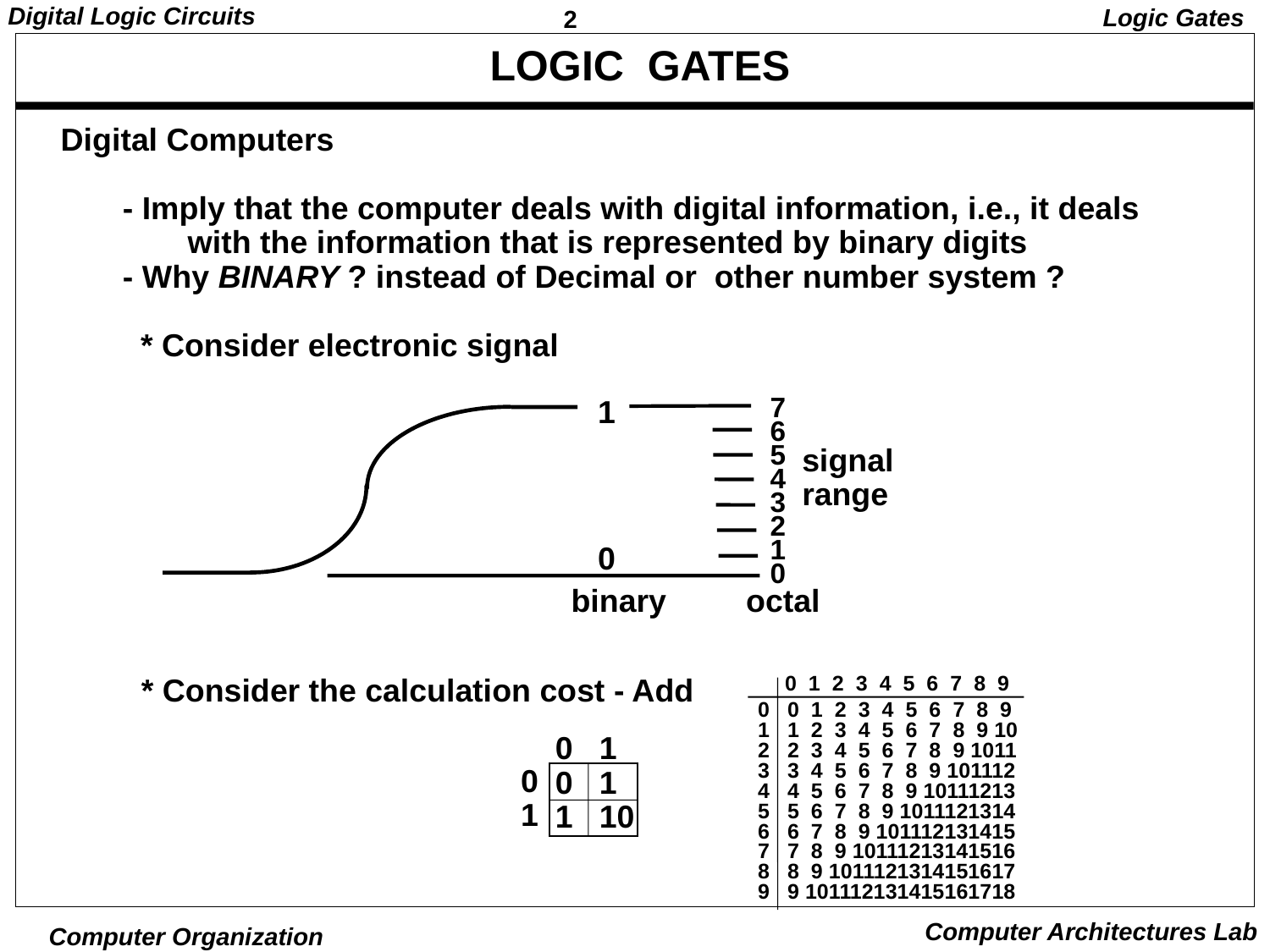

Logic Gates
# LOGIC  GATES
Digital Computers

       - Imply that the computer deals with digital information, i.e., it deals
	with the information that is represented by binary digits
       - Why BINARY ? instead of Decimal or  other number system ?

         * Consider electronic signal
1
7
6
5
4
3
2
1
0

signal
range

0

binary         octal
0  1  2  3  4  5  6  7  8  9
* Consider the calculation cost - Add

0   0  1  2  3  4  5  6  7  8  9
1   1  2  3  4  5  6  7  8  9 10
2   2  3  4  5  6  7  8  9 1011
3   3  4  5  6  7  8  9 101112
4   4  5  6  7  8  9 10111213
5   5  6  7  8  9 1011121314
6   6  7  8  9 101112131415
7   7  8  9 10111213141516
8   8  9 1011121314151617
9   9 101112131415161718

0   1
0   1
1   10
0
1